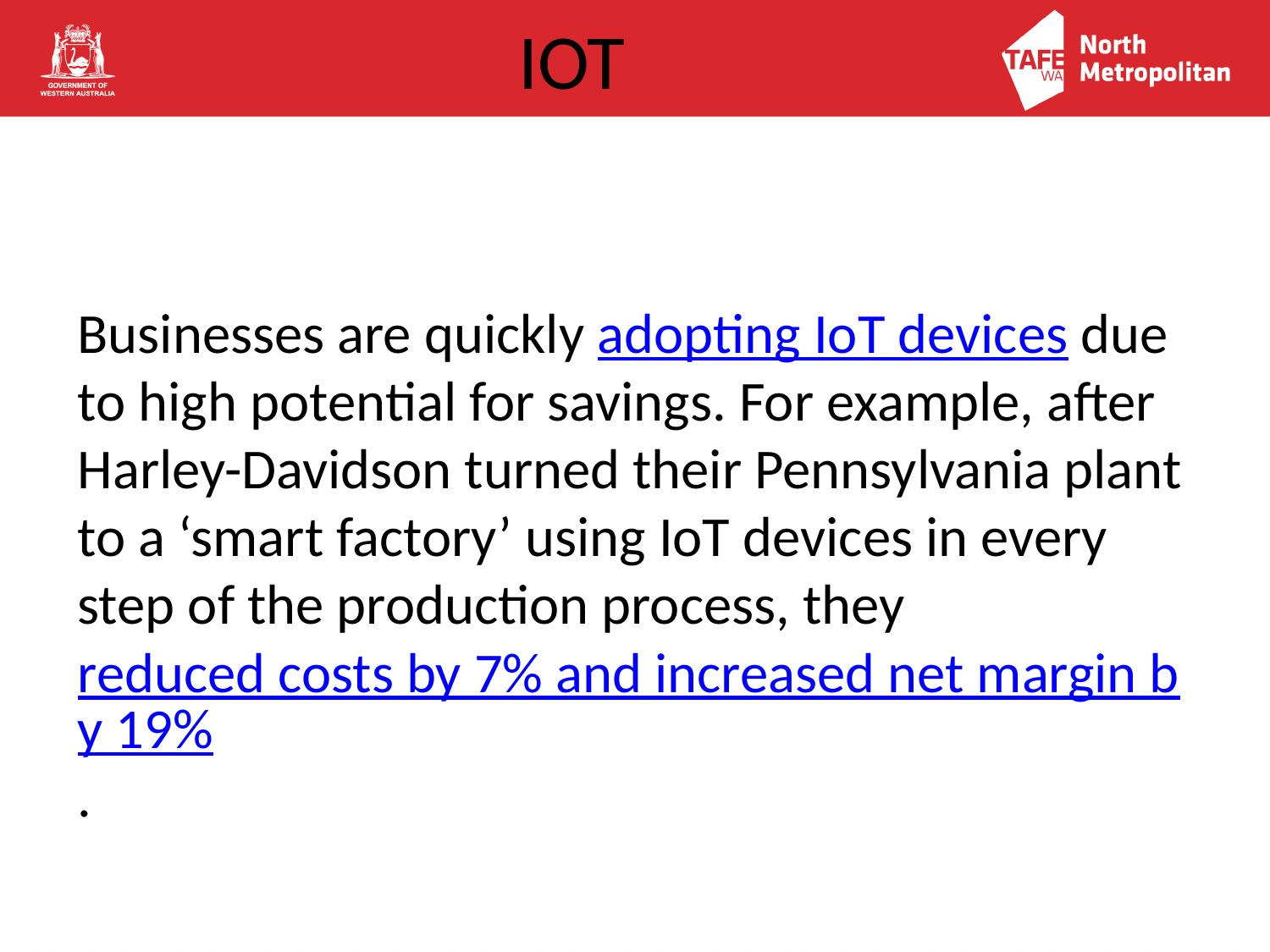

# IOT

Businesses are quickly adopting IoT devices due to high potential for savings. For example, after Harley-Davidson turned their Pennsylvania plant to a ‘smart factory’ using IoT devices in every step of the production process, they reduced costs by 7% and increased net margin by 19%.